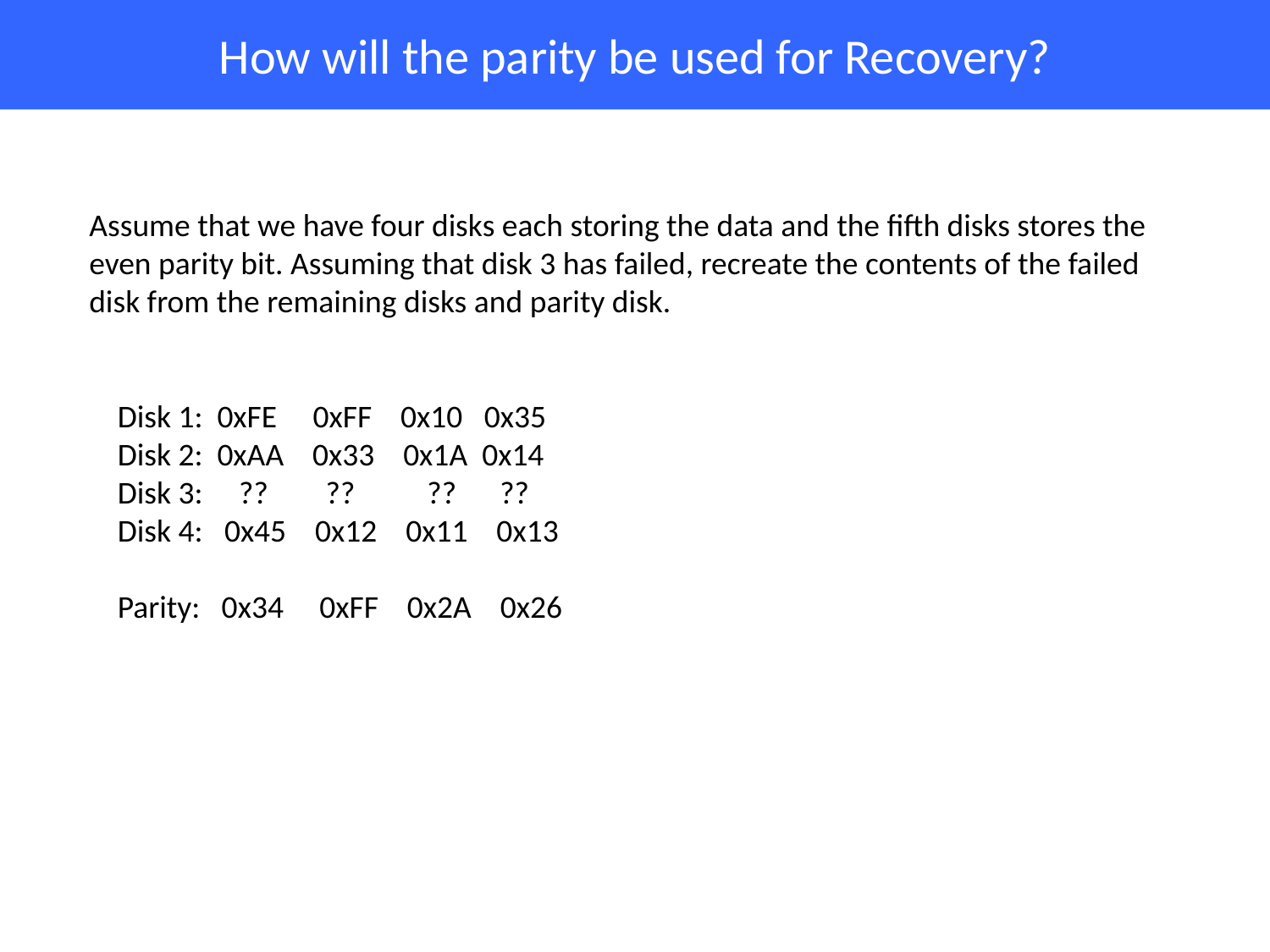

# How will the parity be used for Recovery?
Assume that we have four disks each storing the data and the fifth disks stores the
even parity bit. Assuming that disk 3 has failed, recreate the contents of the failed
disk from the remaining disks and parity disk.
Disk 1:  0xFE     0xFF    0x10   0x35
Disk 2:  0xAA    0x33    0x1A  0x14
Disk 3:     ??        ??          ??      ??
Disk 4:   0x45    0x12    0x11    0x13

Parity:   0x34     0xFF    0x2A    0x26